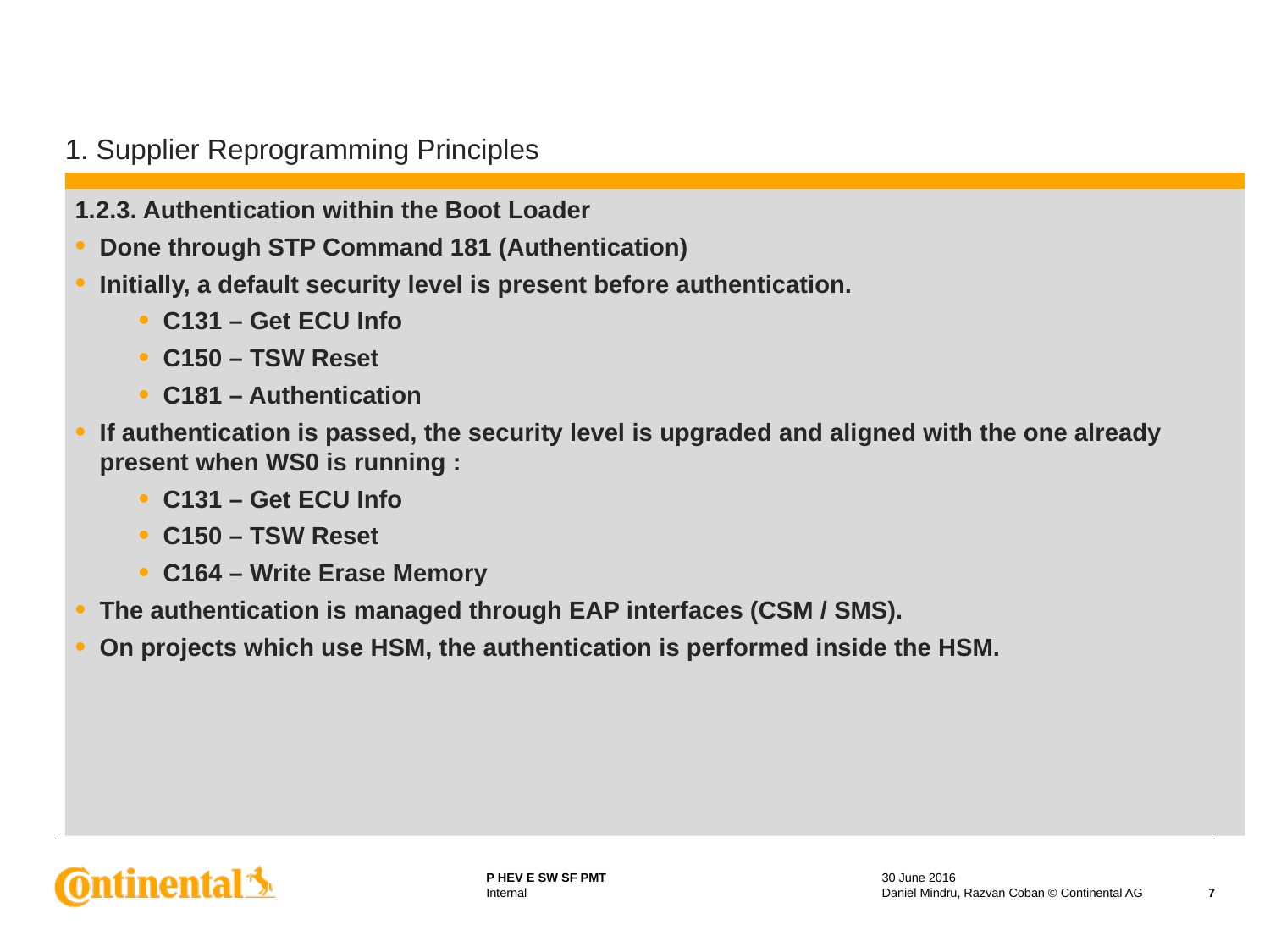

1. Supplier Reprogramming Principles

1.2.3. Authentication within the Boot Loader
Done through STP Command 181 (Authentication)
Initially, a default security level is present before authentication.
C131 – Get ECU Info
C150 – TSW Reset
C181 – Authentication
If authentication is passed, the security level is upgraded and aligned with the one already present when WS0 is running :
C131 – Get ECU Info
C150 – TSW Reset
C164 – Write Erase Memory
The authentication is managed through EAP interfaces (CSM / SMS).
On projects which use HSM, the authentication is performed inside the HSM.

30 June 2016
Daniel Mindru, Razvan Coban © Continental AG
7